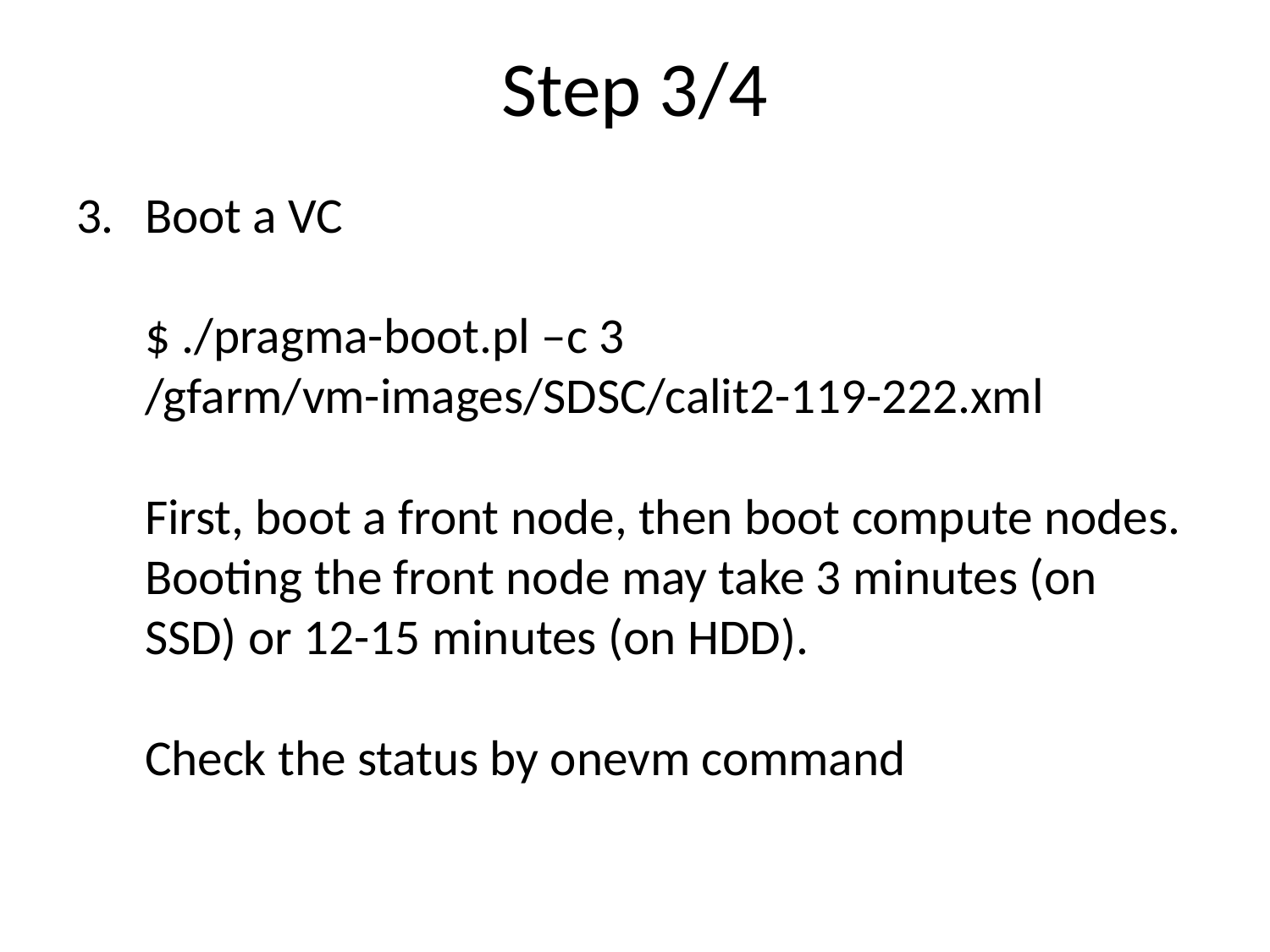

# Step 3/4
Boot a VC
$ ./pragma-boot.pl –c 3 /gfarm/vm-images/SDSC/calit2-119-222.xml
First, boot a front node, then boot compute nodes.
Booting the front node may take 3 minutes (on SSD) or 12-15 minutes (on HDD).
Check the status by onevm command